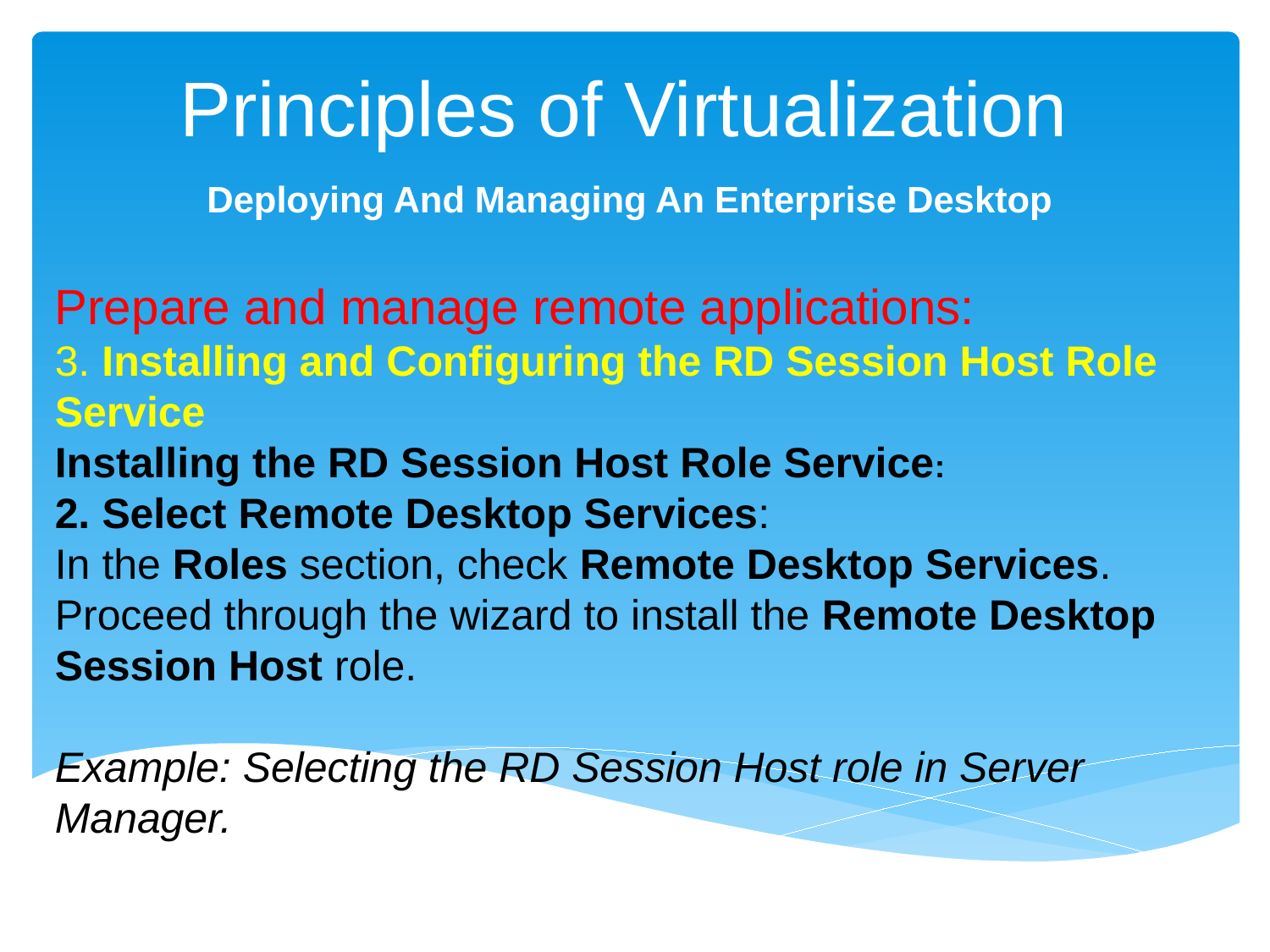

# Principles of Virtualization
Deploying And Managing An Enterprise Desktop
Prepare and manage remote applications:
3. Installing and Configuring the RD Session Host Role Service
Installing the RD Session Host Role Service:
2. Select Remote Desktop Services:
In the Roles section, check Remote Desktop Services.
Proceed through the wizard to install the Remote Desktop Session Host role.
Example: Selecting the RD Session Host role in Server Manager.